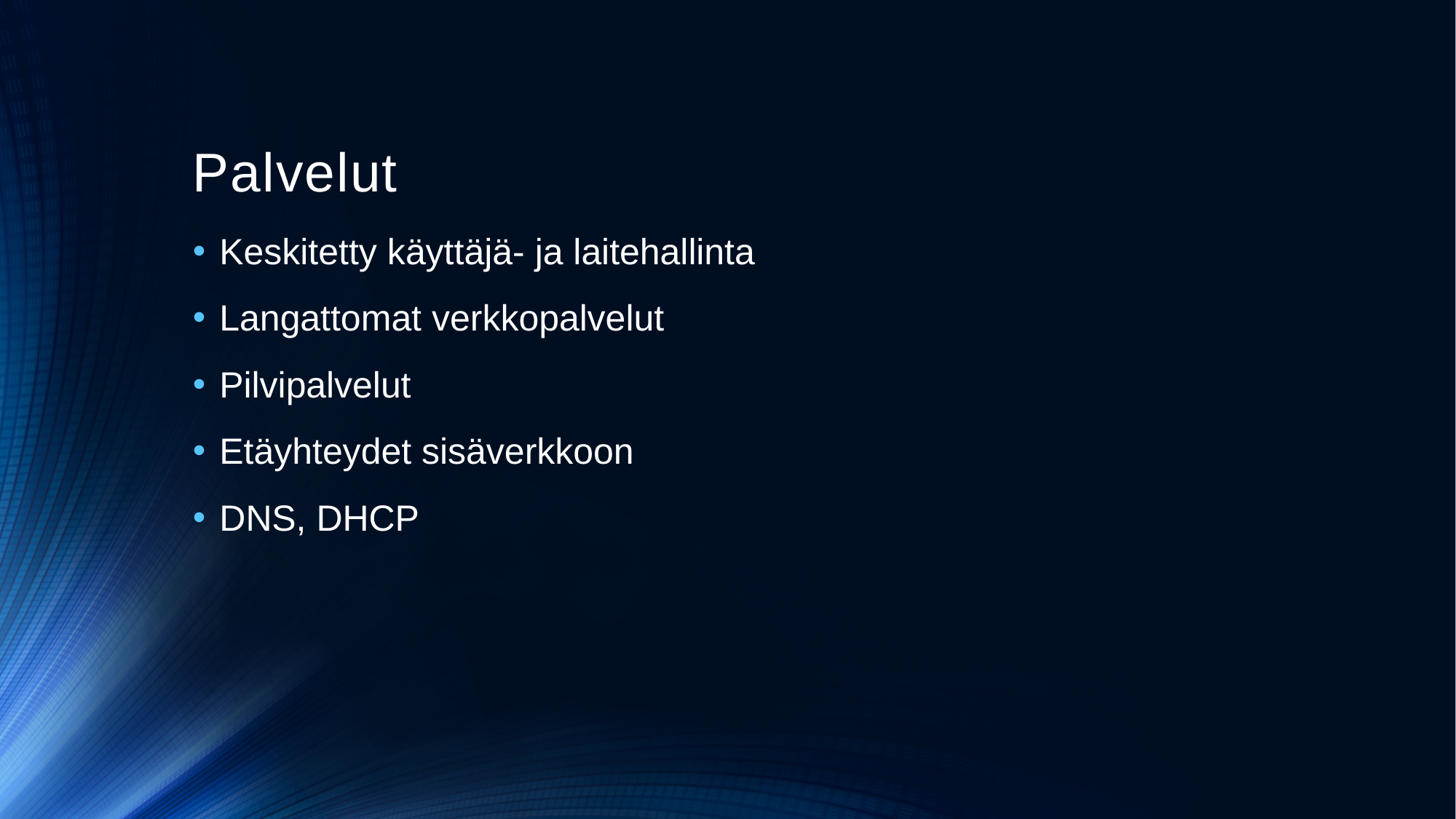

# Palvelut
Keskitetty käyttäjä- ja laitehallinta
Langattomat verkkopalvelut
Pilvipalvelut
Etäyhteydet sisäverkkoon
DNS, DHCP